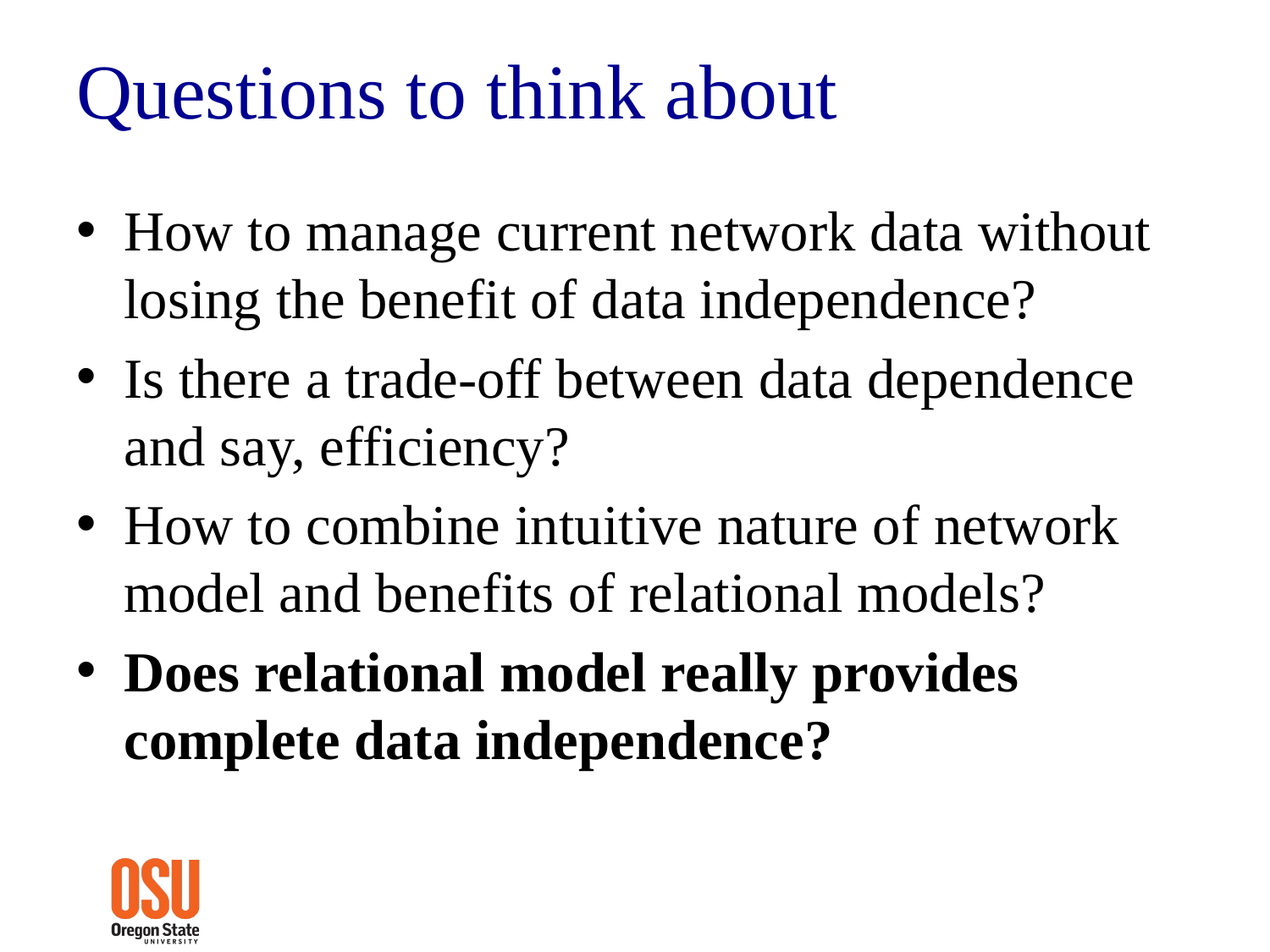

# Questions to think about
How to manage current network data without losing the benefit of data independence?
Is there a trade-off between data dependence and say, efficiency?
How to combine intuitive nature of network model and benefits of relational models?
Does relational model really provides complete data independence?